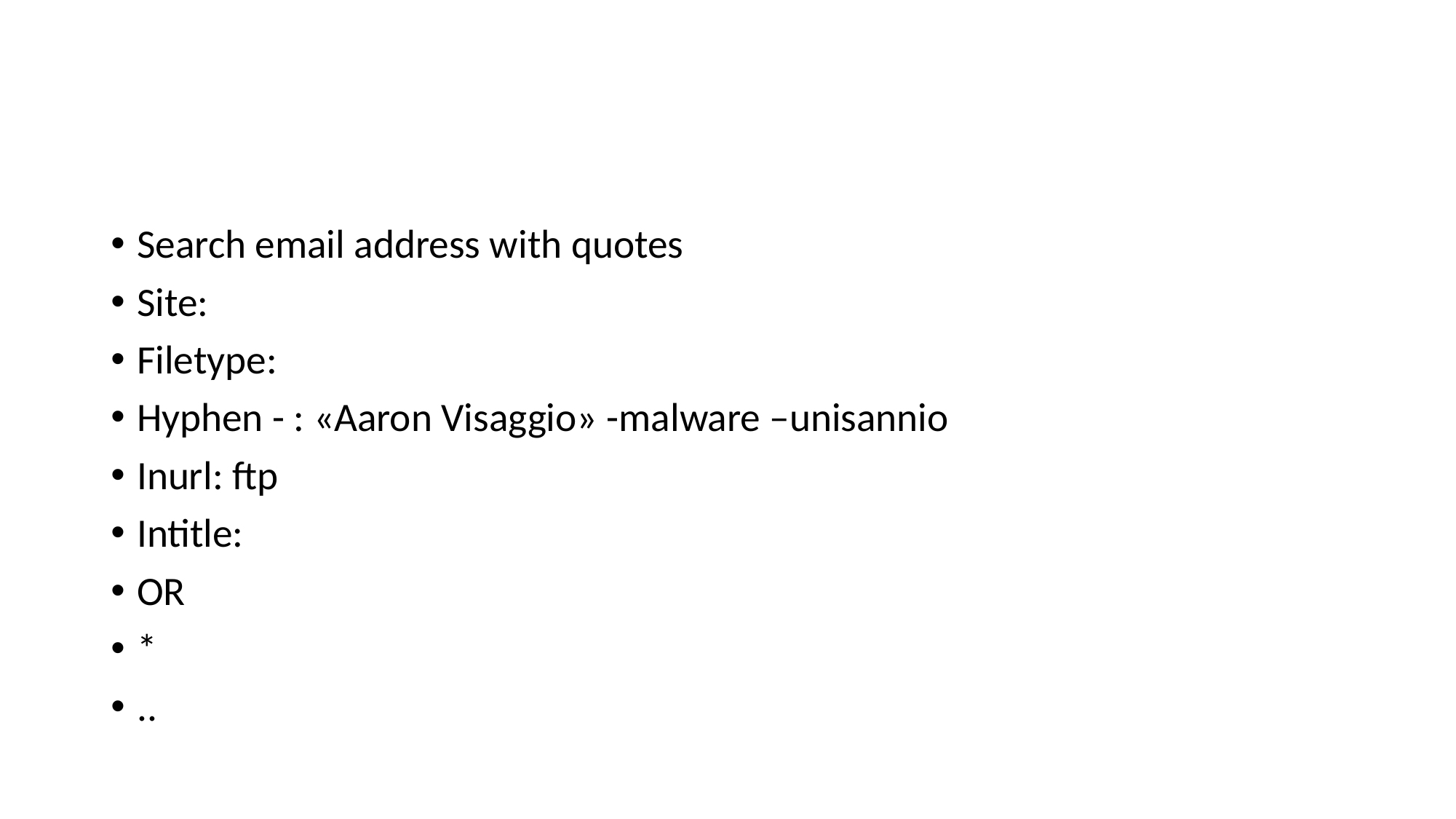

#
Search email address with quotes
Site:
Filetype:
Hyphen - : «Aaron Visaggio» -malware –unisannio
Inurl: ftp
Intitle:
OR
*
..